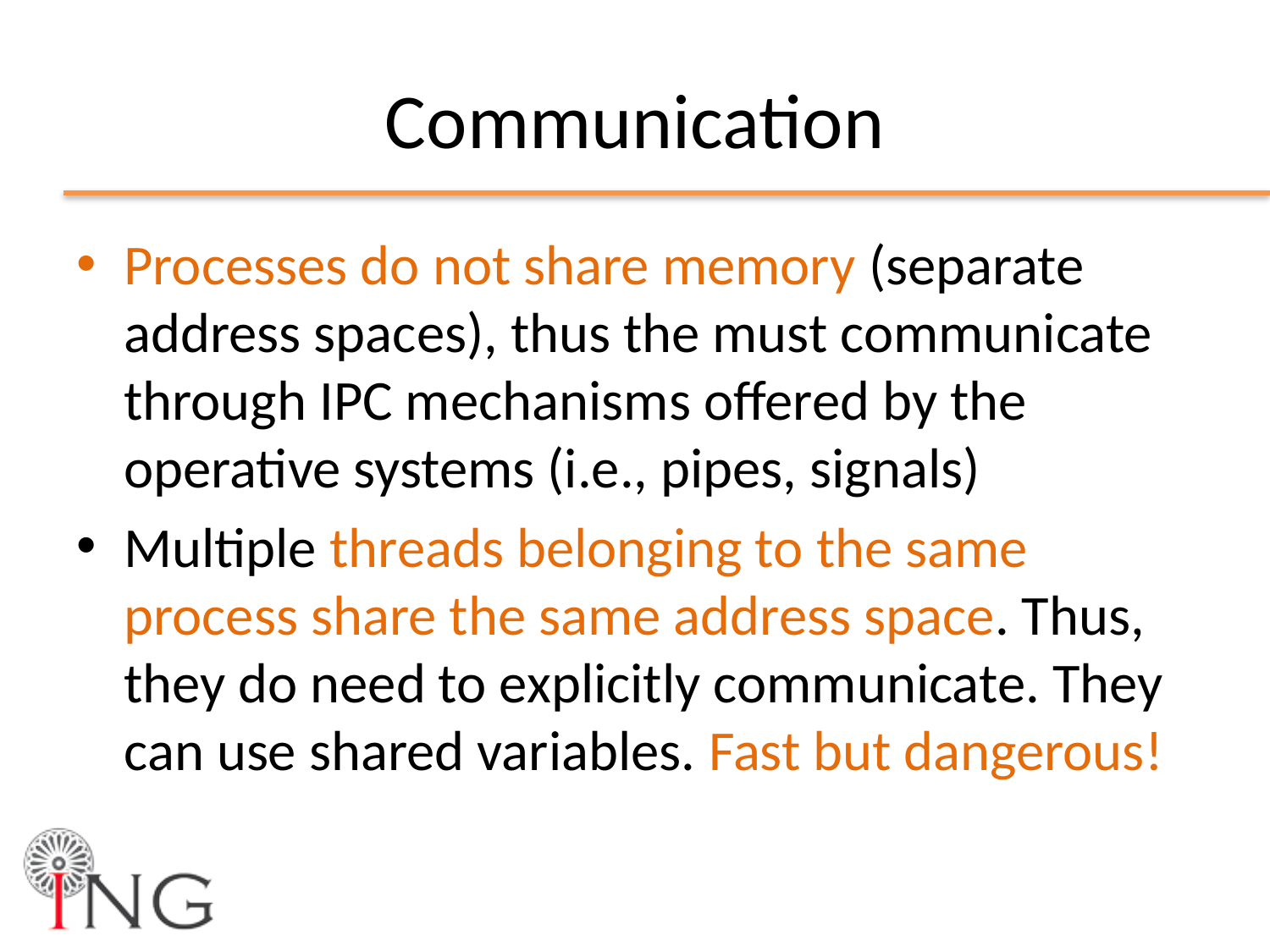

# Communication
Processes do not share memory (separate address spaces), thus the must communicate through IPC mechanisms offered by the operative systems (i.e., pipes, signals)
Multiple threads belonging to the same process share the same address space. Thus, they do need to explicitly communicate. They can use shared variables. Fast but dangerous!